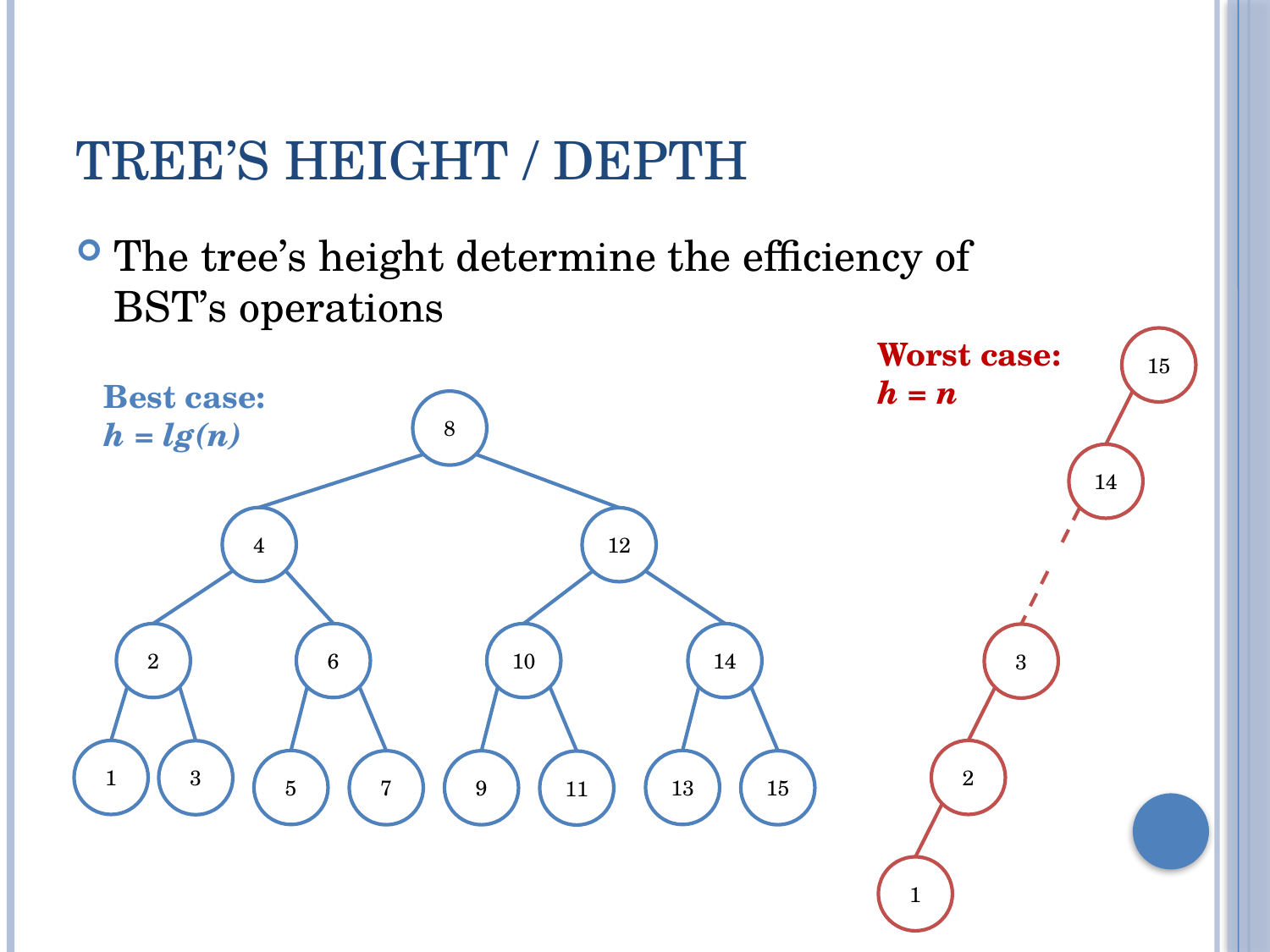

# Tree’s Height / Depth
The tree’s height determine the efficiency of BST’s operations
Worst case:
h = n
15
14
3
2
1
Best case:
h = lg(n)
8
4
12
2
6
10
14
1
3
5
13
7
9
15
11